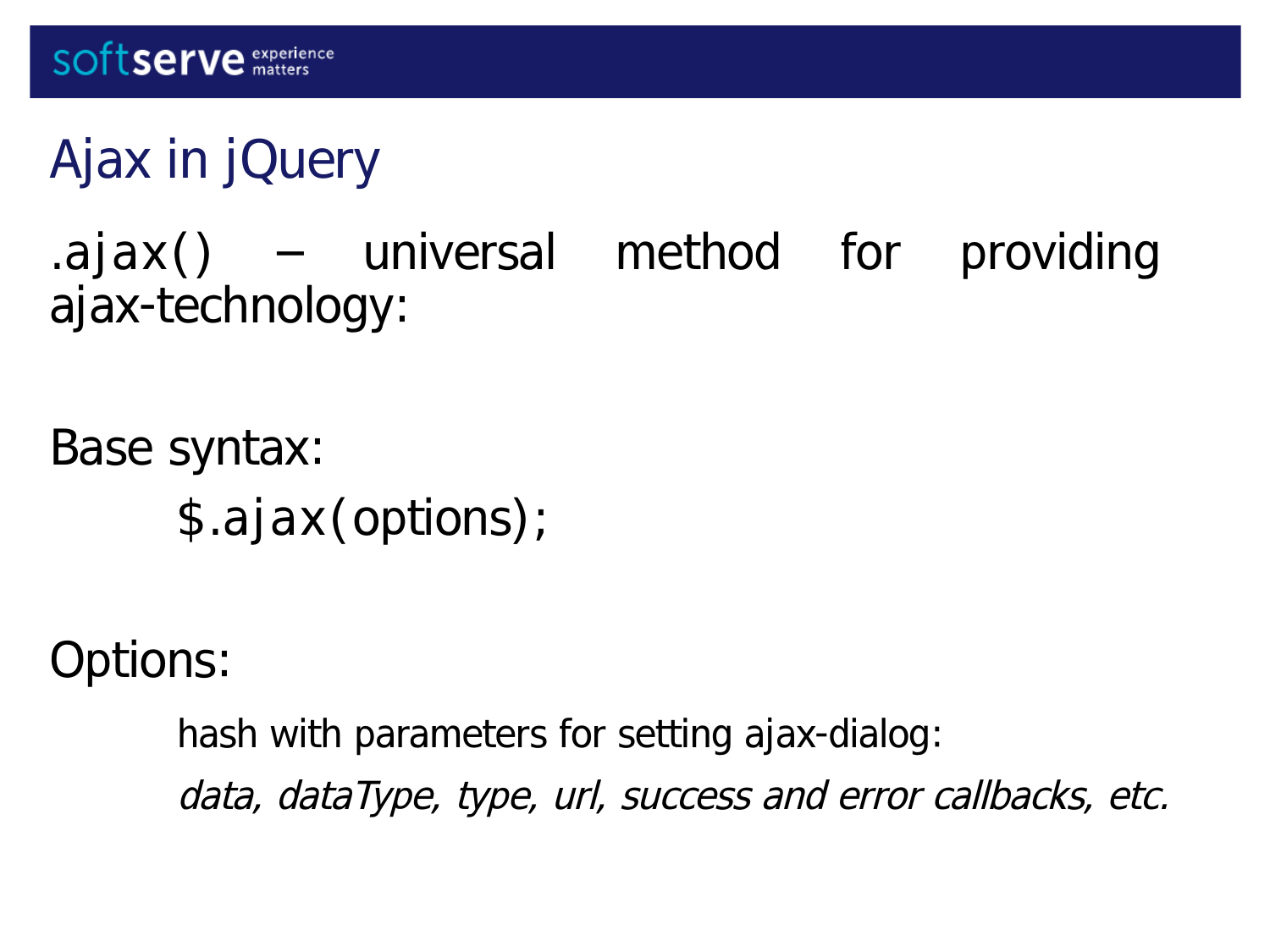

Ajax in jQuery
.ajax() – universal method for providing
ajax-technology:

Base syntax:
	$.ajax(options);

Options:
 	hash with parameters for setting ajax-dialog:
	data, dataType, type, url, success and error callbacks, etc.